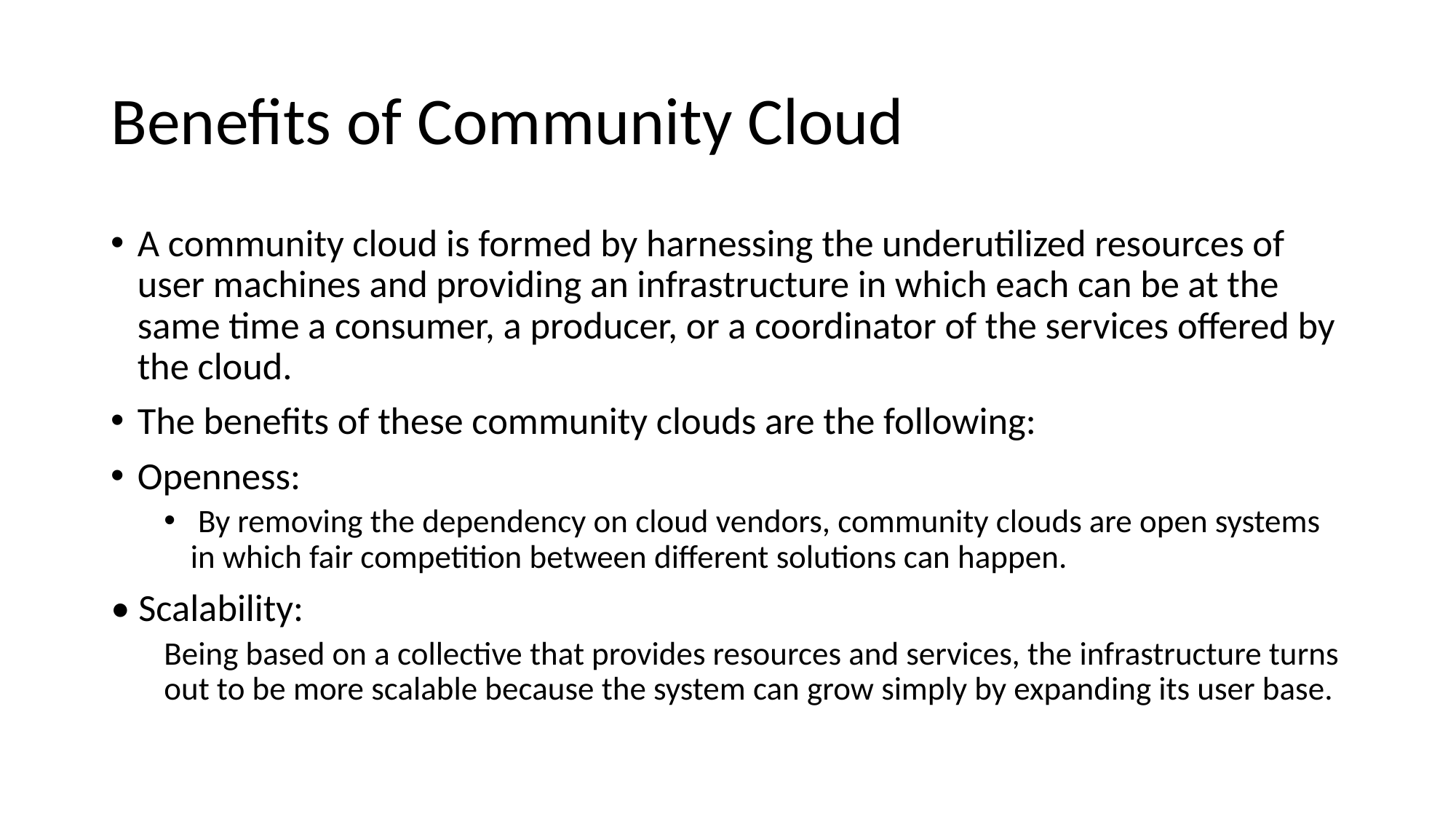

# Benefits of Community Cloud
A community cloud is formed by harnessing the underutilized resources of user machines and providing an infrastructure in which each can be at the same time a consumer, a producer, or a coordinator of the services offered by the cloud.
The benefits of these community clouds are the following:
Openness:
 By removing the dependency on cloud vendors, community clouds are open systems in which fair competition between different solutions can happen.
• Scalability:
Being based on a collective that provides resources and services, the infrastructure turns out to be more scalable because the system can grow simply by expanding its user base.